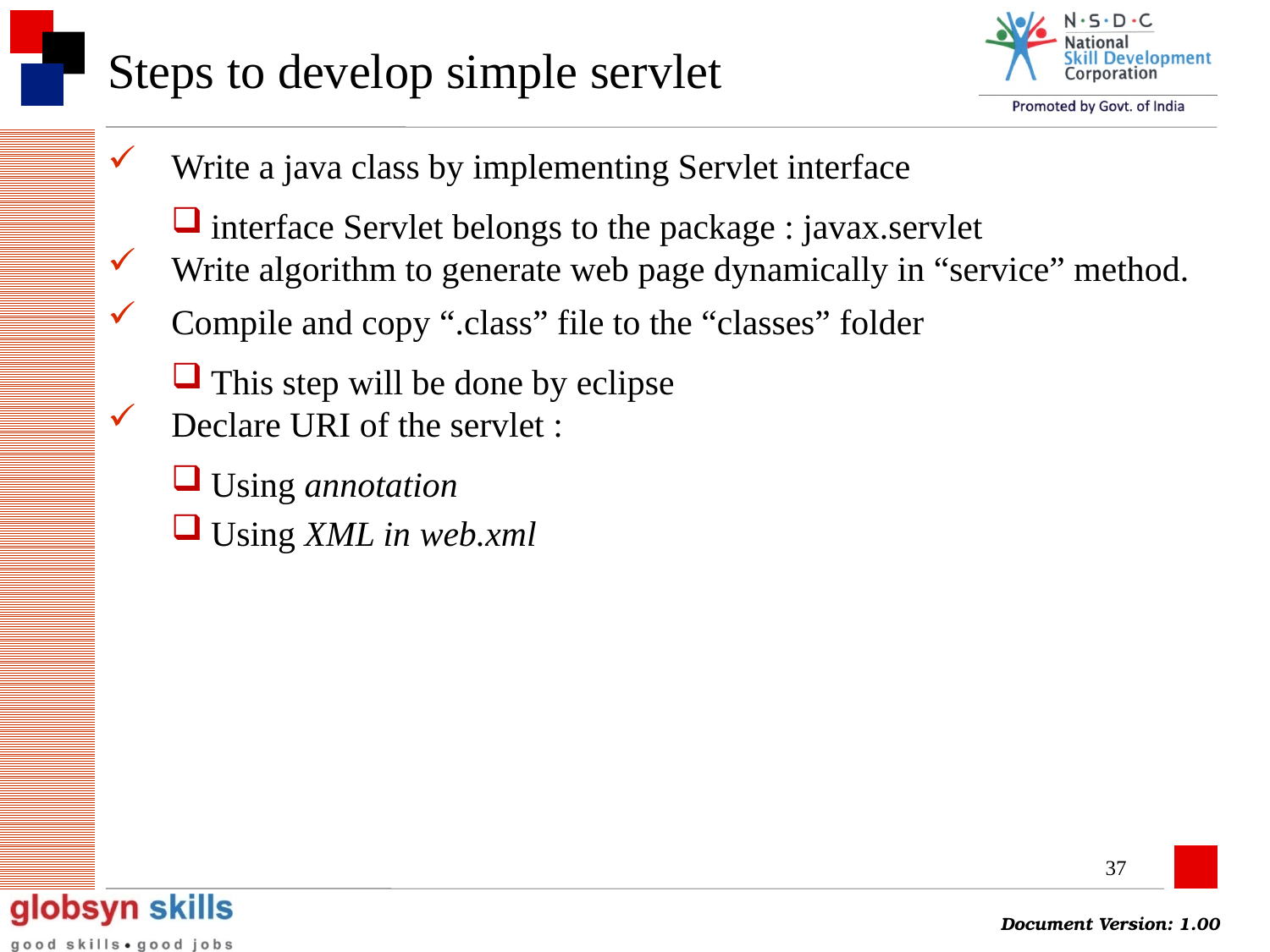

# Steps to develop simple servlet
Write a java class by implementing Servlet interface
interface Servlet belongs to the package : javax.servlet
Write algorithm to generate web page dynamically in “service” method.
Compile and copy “.class” file to the “classes” folder
This step will be done by eclipse
Declare URI of the servlet :
Using annotation
Using XML in web.xml